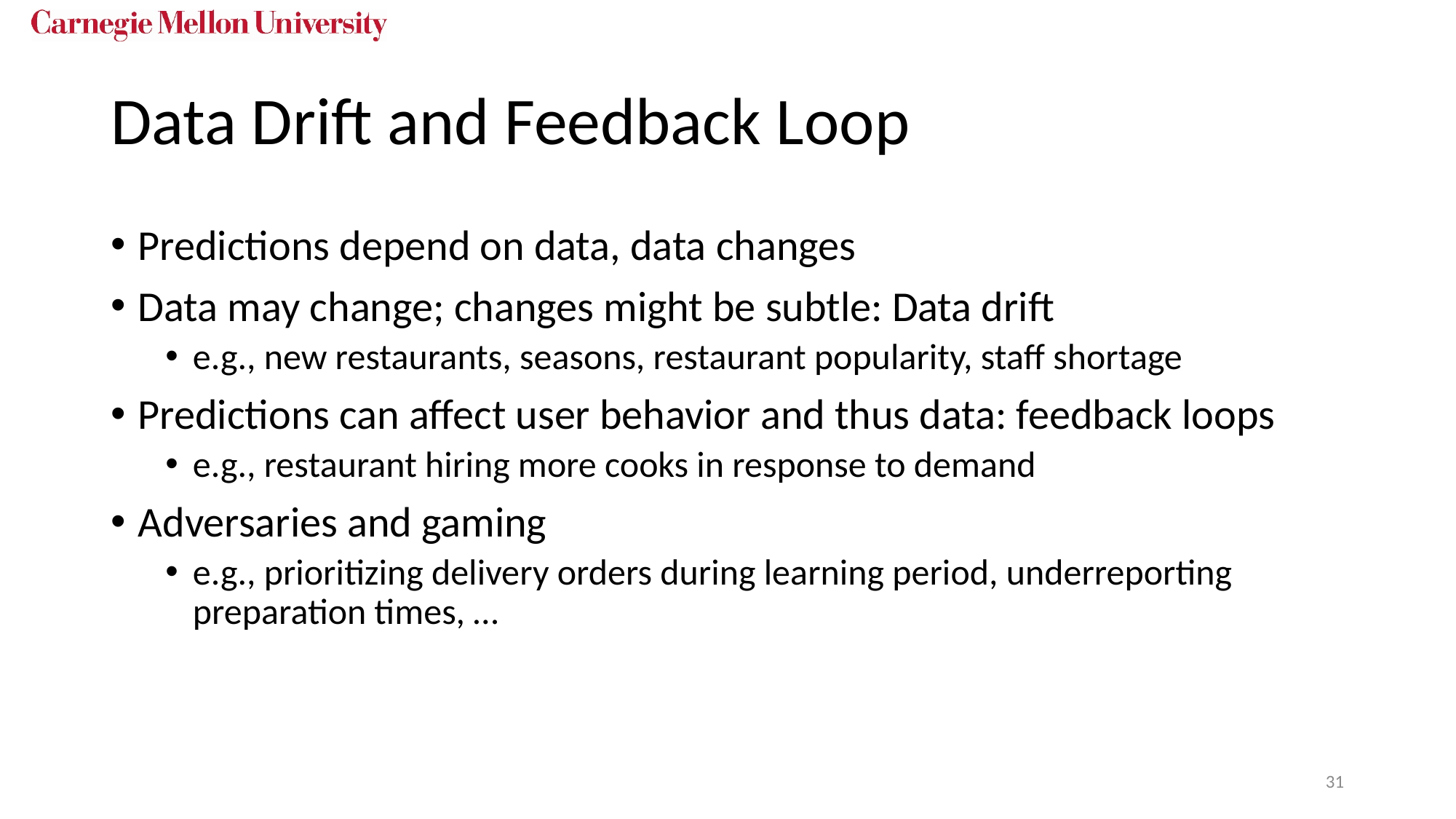

# Data Drift and Feedback Loop
Predictions depend on data, data changes
Data may change; changes might be subtle: Data drift
e.g., new restaurants, seasons, restaurant popularity, staff shortage
Predictions can affect user behavior and thus data: feedback loops
e.g., restaurant hiring more cooks in response to demand
Adversaries and gaming
e.g., prioritizing delivery orders during learning period, underreporting preparation times, …

31